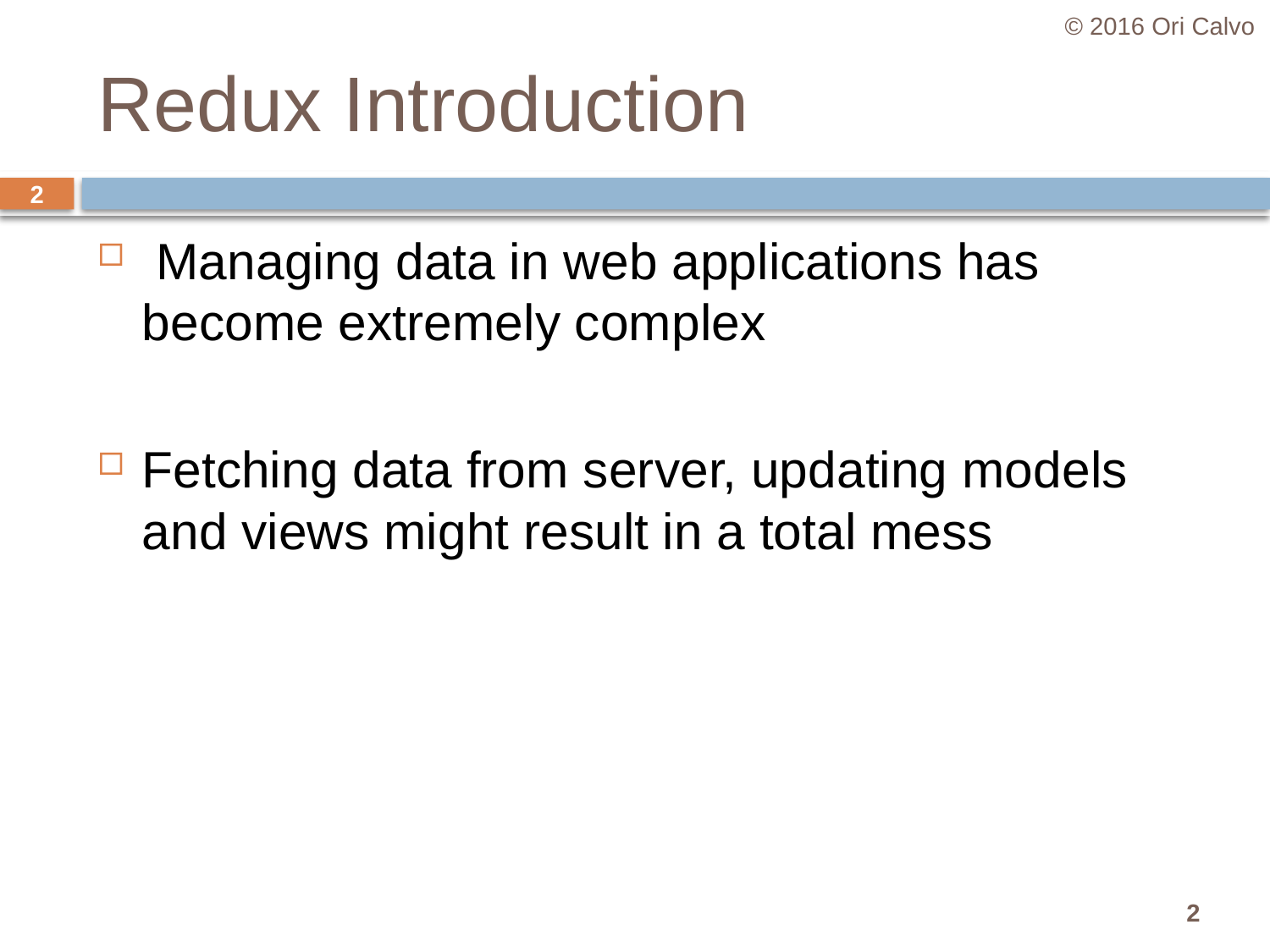

© 2016 Ori Calvo
# Redux Introduction
2
 Managing data in web applications has become extremely complex

Fetching data from server, updating models and views might result in a total mess